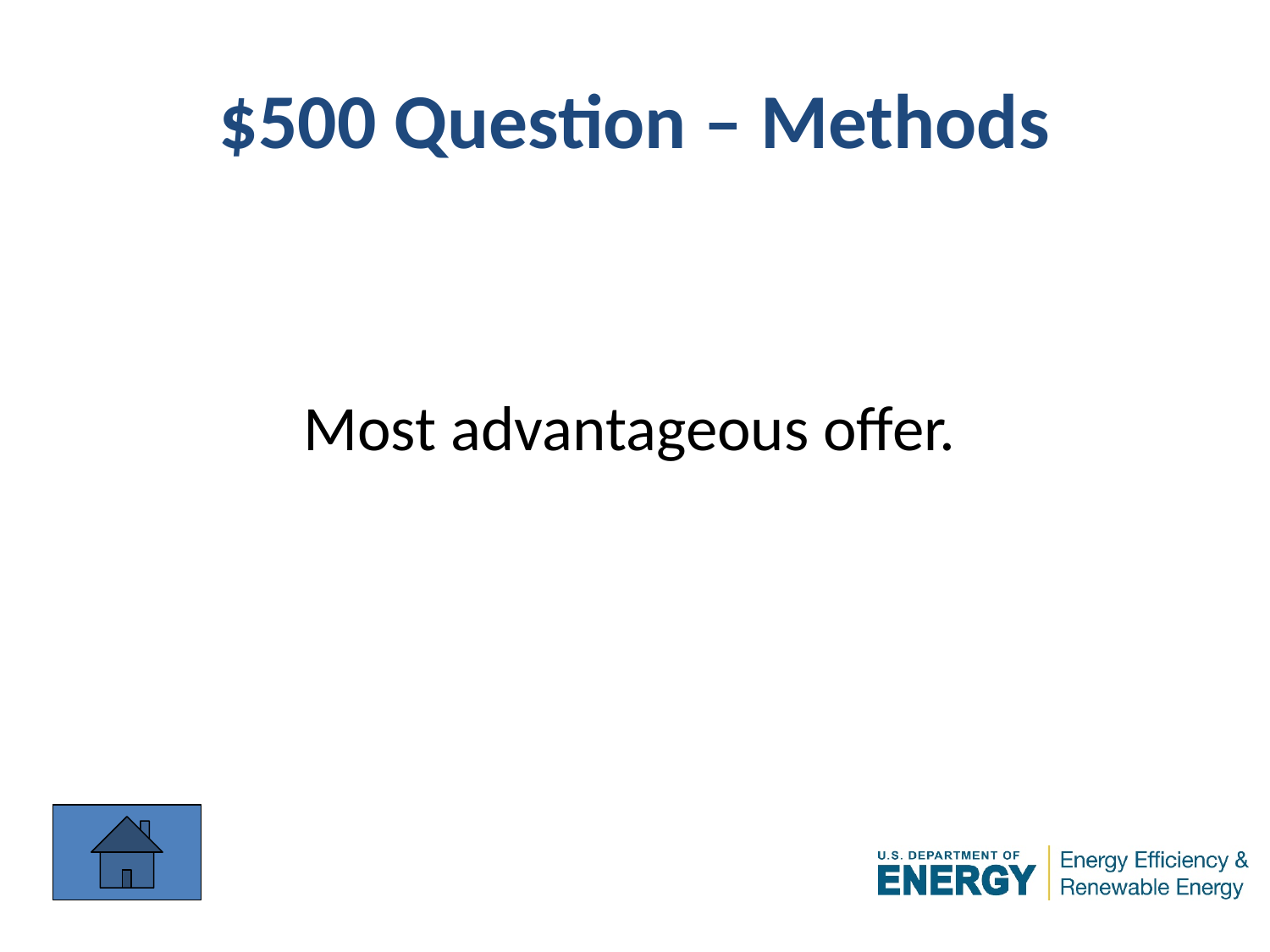

# $500 Question – Methods
Most advantageous offer.